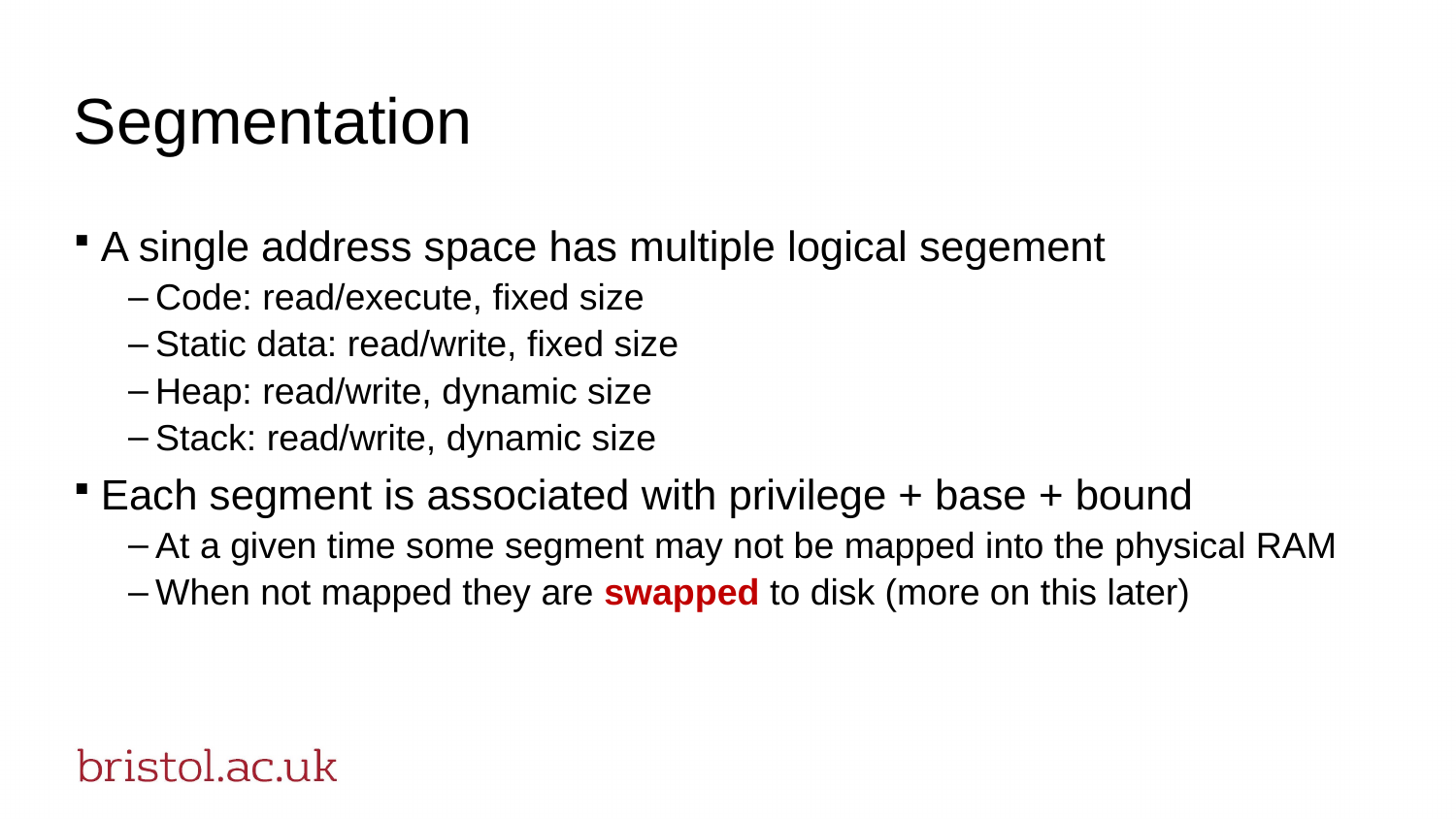

# Segmentation
A single address space has multiple logical segement
Code: read/execute, fixed size
Static data: read/write, fixed size
Heap: read/write, dynamic size
Stack: read/write, dynamic size
Each segment is associated with privilege + base + bound
At a given time some segment may not be mapped into the physical RAM
When not mapped they are swapped to disk (more on this later)